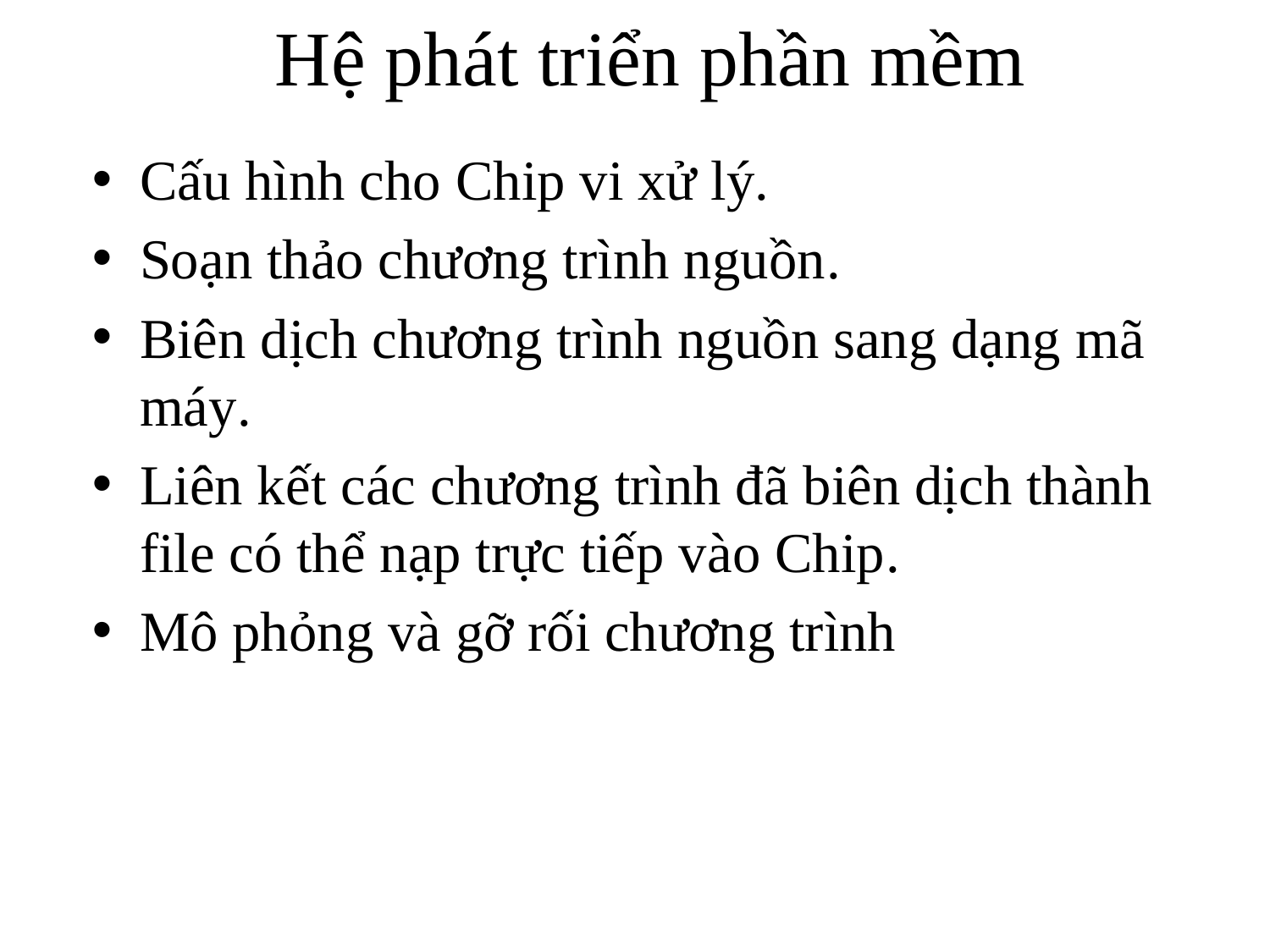

# Hệ phát triển phần mềm
Cấu hình cho Chip vi xử lý.
Soạn thảo chương trình nguồn.
Biên dịch chương trình nguồn sang dạng mã máy.
Liên kết các chương trình đã biên dịch thành file có thể nạp trực tiếp vào Chip.
Mô phỏng và gỡ rối chương trình